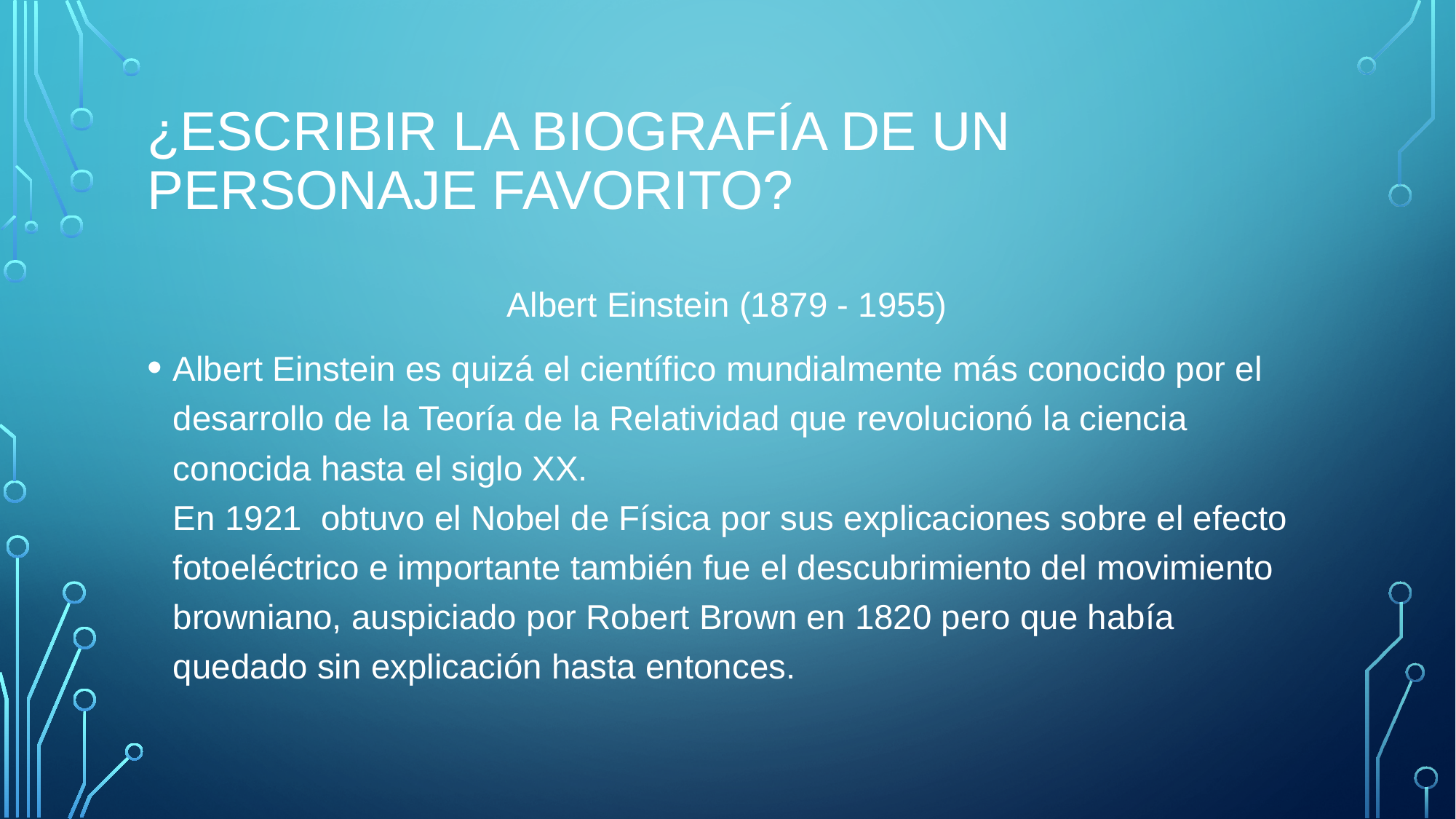

# ¿Escribir la biografía de un personaje favorito?
Albert Einstein (1879 - 1955)
Albert Einstein es quizá el científico mundialmente más conocido por el desarrollo de la Teoría de la Relatividad que revolucionó la ciencia conocida hasta el siglo XX.
En 1921  obtuvo el Nobel de Física por sus explicaciones sobre el efecto fotoeléctrico e importante también fue el descubrimiento del movimiento browniano, auspiciado por Robert Brown en 1820 pero que había quedado sin explicación hasta entonces.